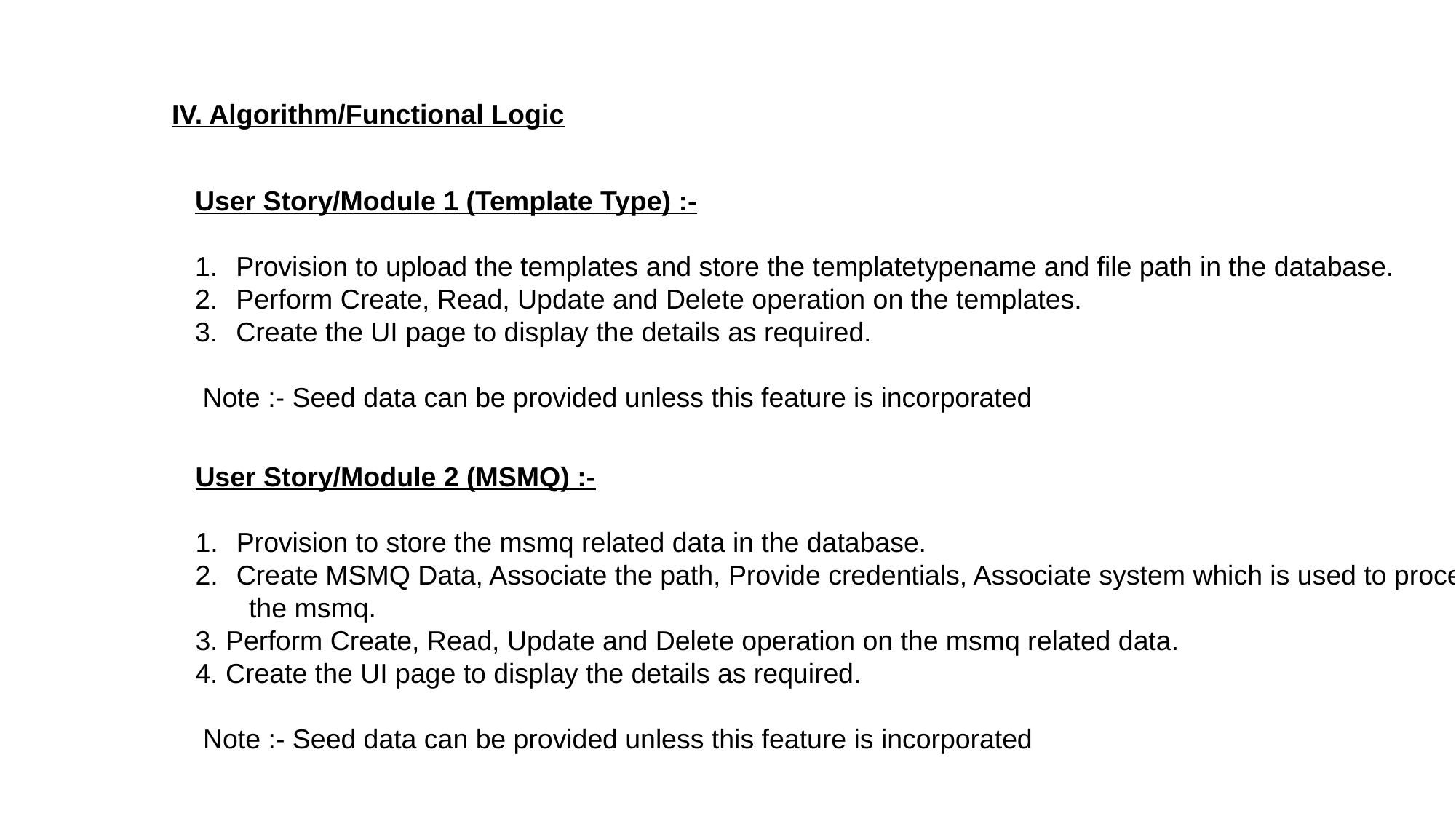

IV. Algorithm/Functional Logic
User Story/Module 1 (Template Type) :-

Provision to upload the templates and store the templatetypename and file path in the database.
Perform Create, Read, Update and Delete operation on the templates.
Create the UI page to display the details as required.

 Note :- Seed data can be provided unless this feature is incorporated

User Story/Module 2 (MSMQ) :-

Provision to store the msmq related data in the database.
Create MSMQ Data, Associate the path, Provide credentials, Associate system which is used to process
       the msmq.
3. Perform Create, Read, Update and Delete operation on the msmq related data.
4. Create the UI page to display the details as required.

 Note :- Seed data can be provided unless this feature is incorporated